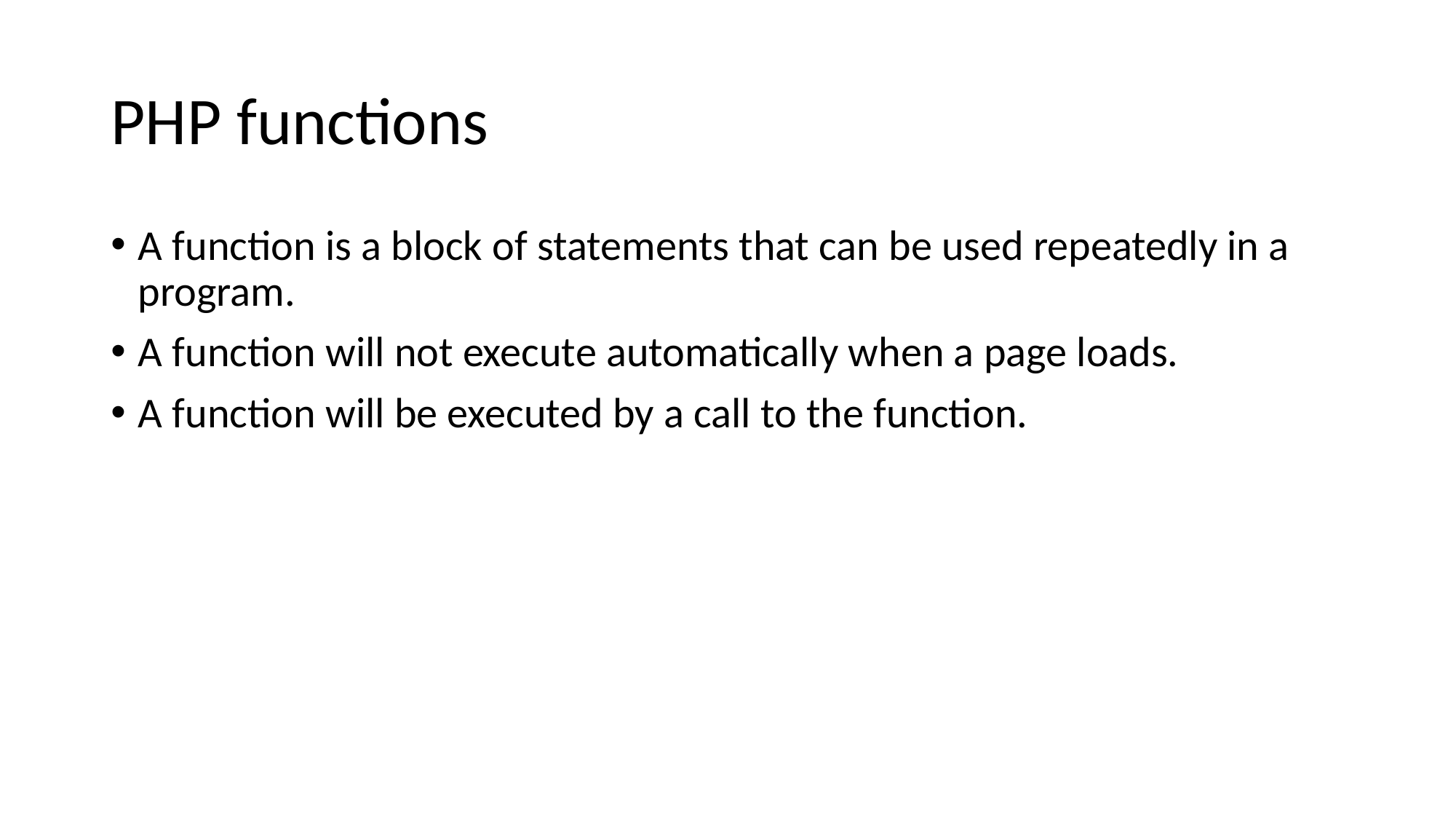

# PHP functions
A function is a block of statements that can be used repeatedly in a program.
A function will not execute automatically when a page loads.
A function will be executed by a call to the function.